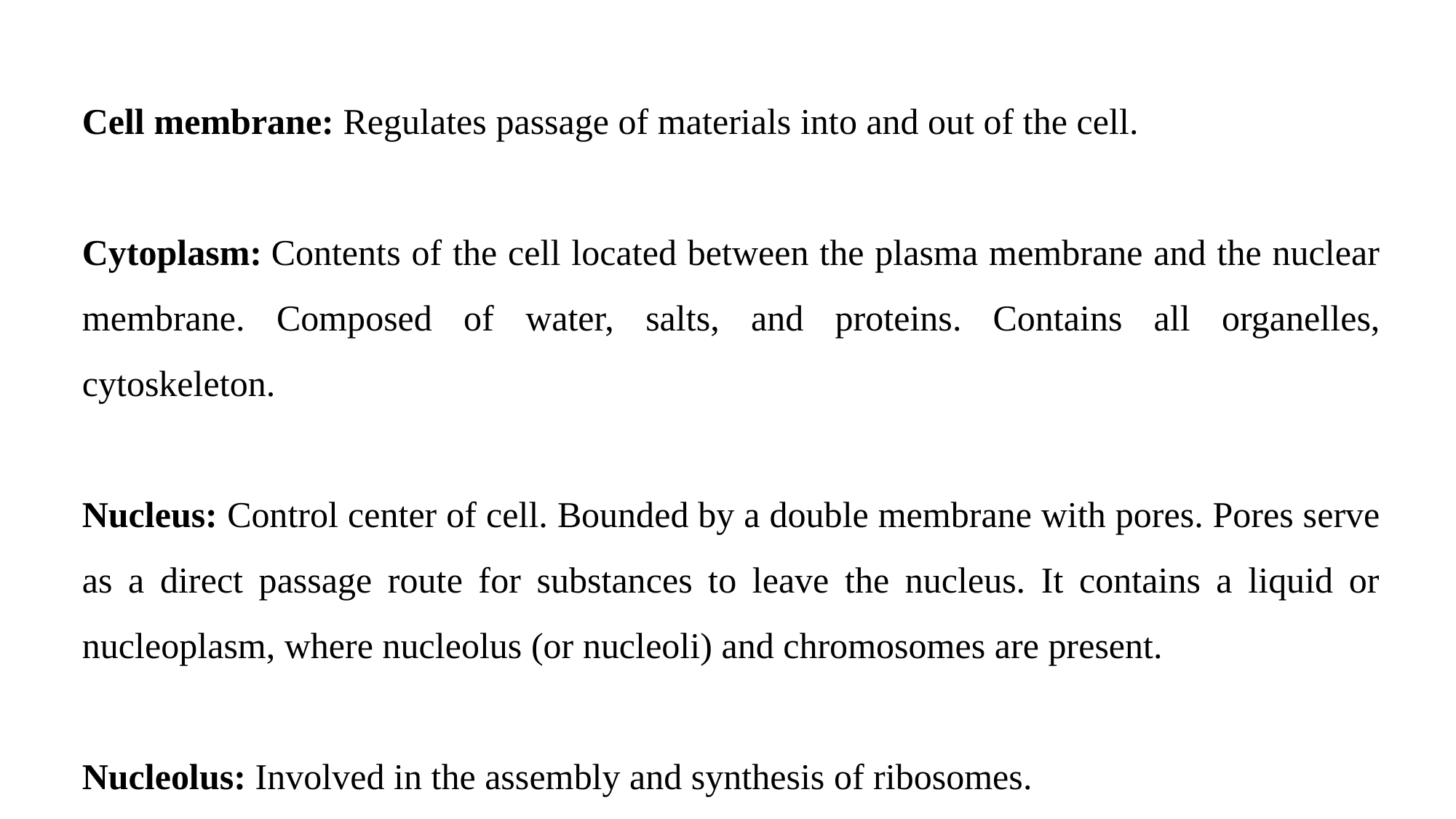

Cell membrane: Regulates passage of materials into and out of the cell.

Cytoplasm: Contents of the cell located between the plasma membrane and the nuclear membrane. Composed of water, salts, and proteins. Contains all organelles, cytoskeleton.

Nucleus: Control center of cell. Bounded by a double membrane with pores. Pores serve as a direct passage route for substances to leave the nucleus. It contains a liquid or nucleoplasm, where nucleolus (or nucleoli) and chromosomes are present.

Nucleolus: Involved in the assembly and synthesis of ribosomes.